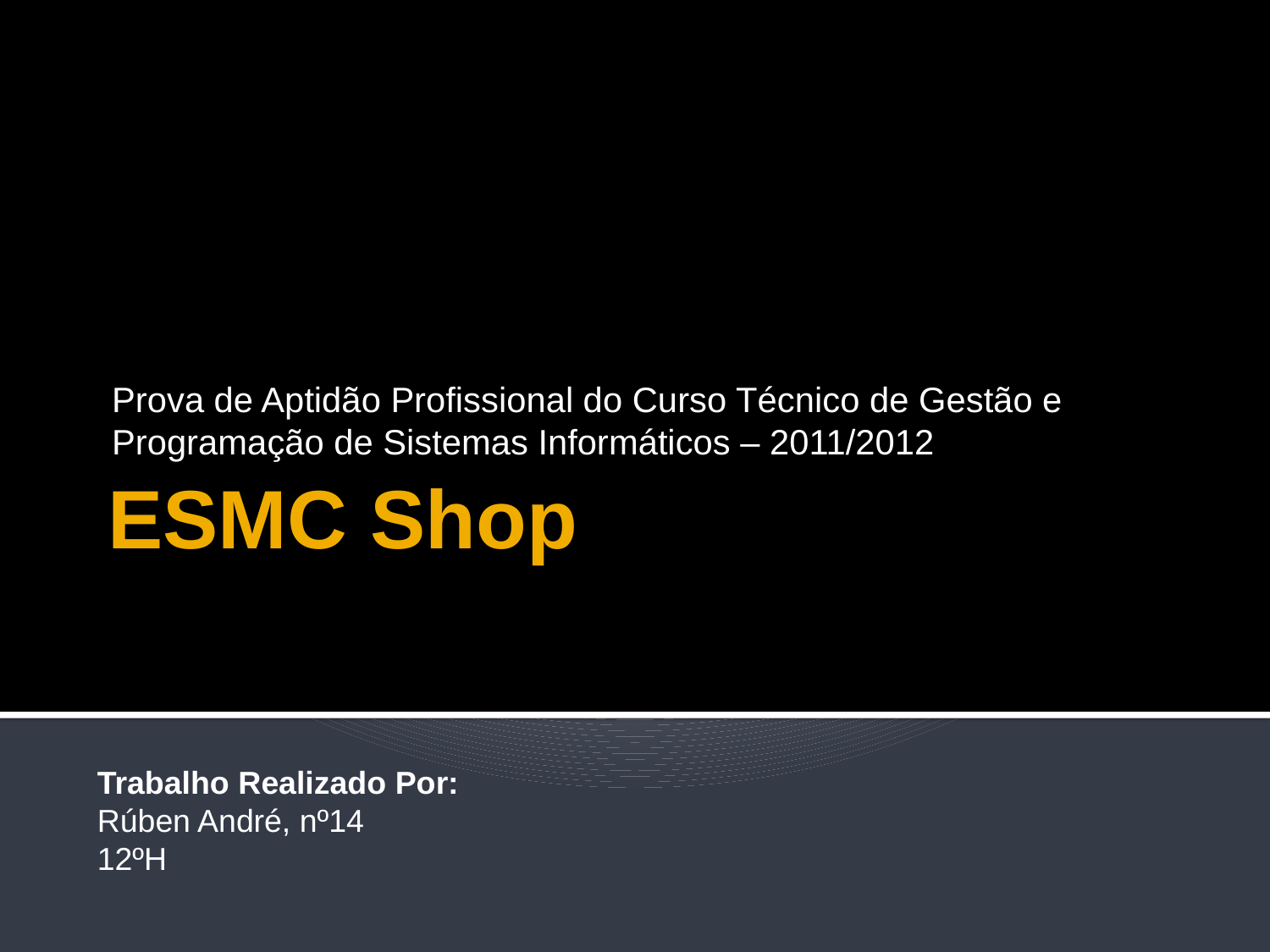

Prova de Aptidão Profissional do Curso Técnico de Gestão e Programação de Sistemas Informáticos – 2011/2012
# ESMC Shop
Trabalho Realizado Por:
Rúben André, nº14
12ºH